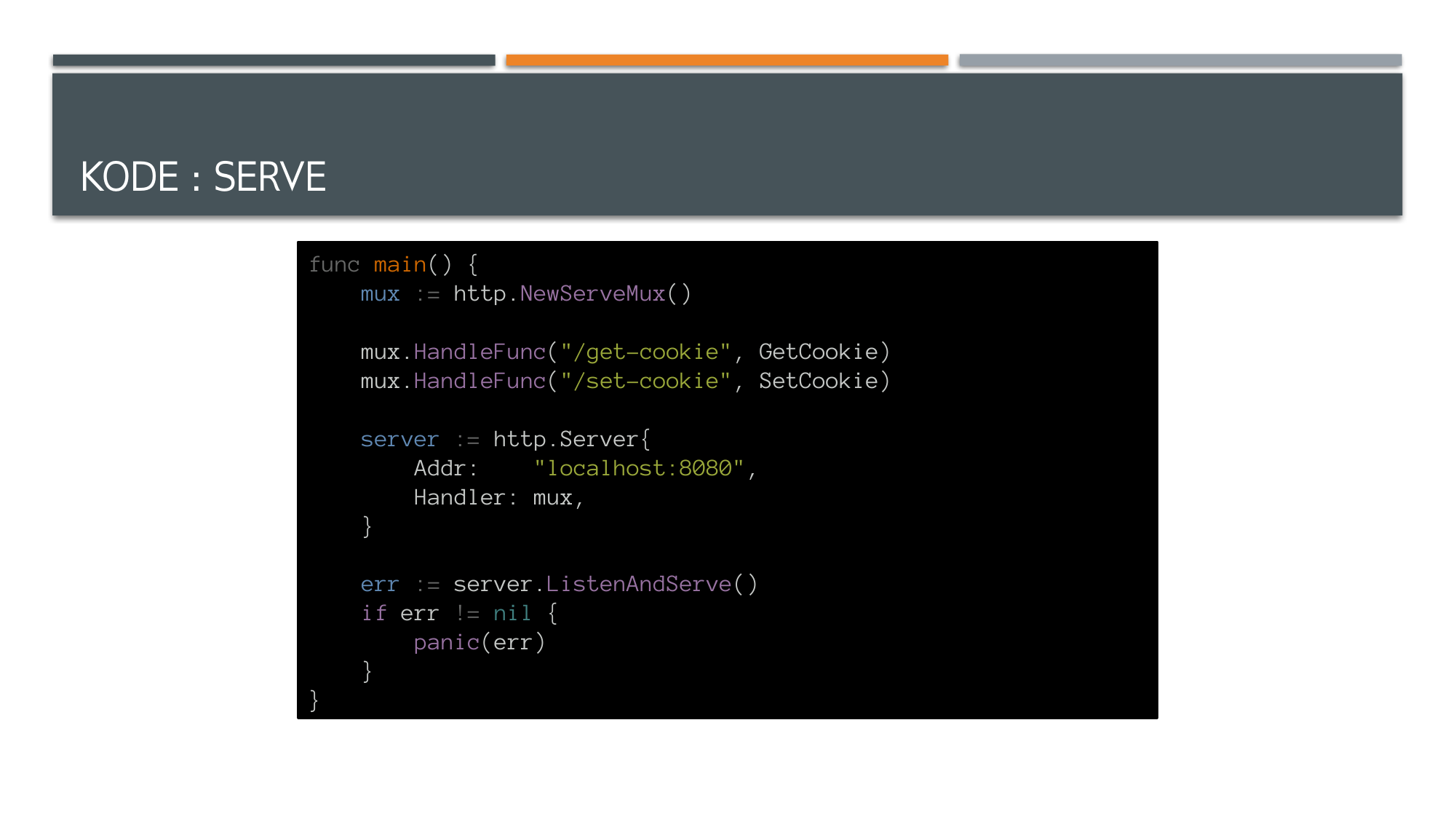

# Kode : Serve
func main() {
    mux := http.NewServeMux()
    mux.HandleFunc("/get-cookie", GetCookie)
    mux.HandleFunc("/set-cookie", SetCookie)
    server := http.Server{
        Addr:    "localhost:8080",
        Handler: mux,
    }
    err := server.ListenAndServe()
    if err != nil {
        panic(err)
    }
}